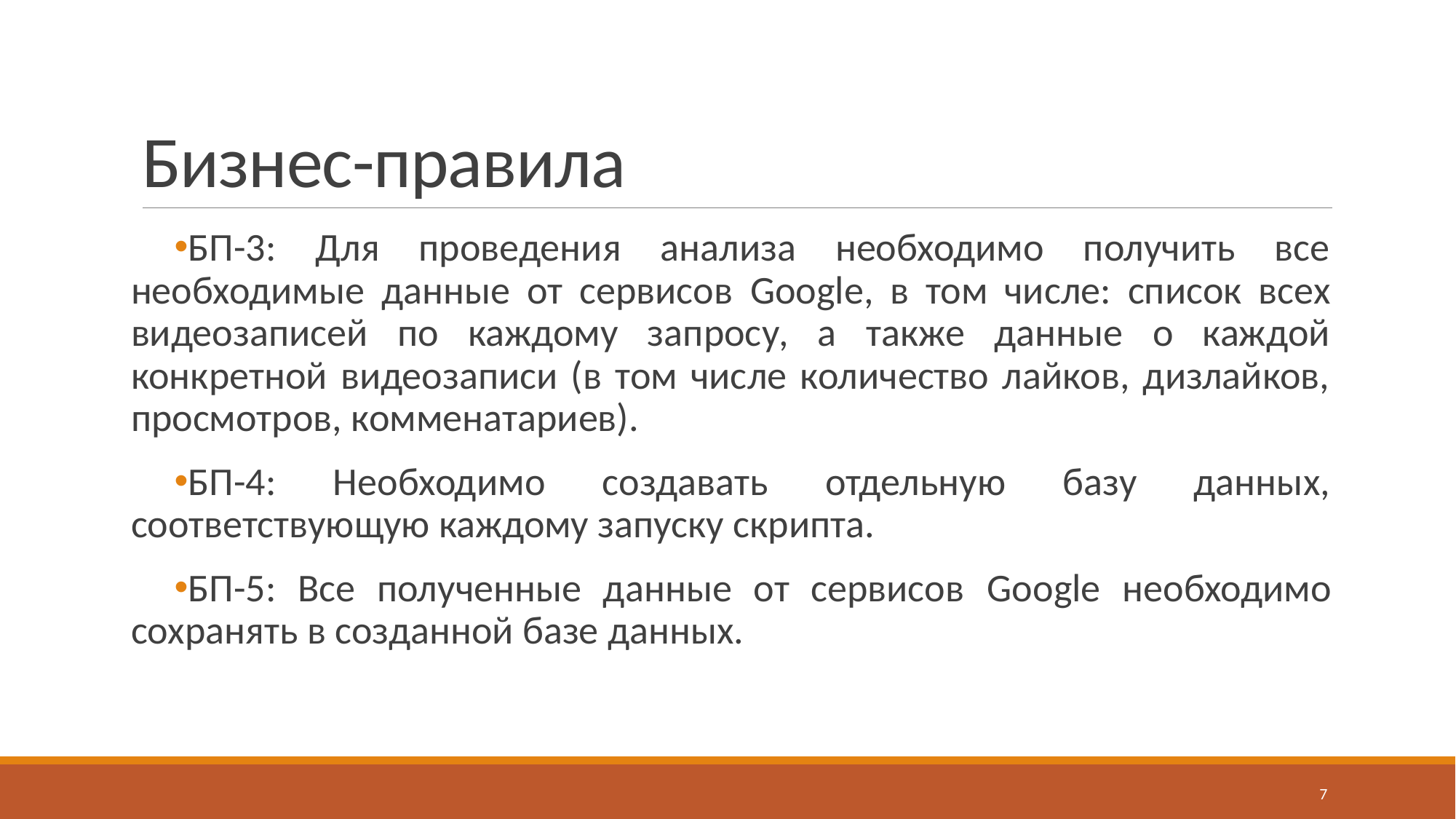

# Бизнес-правила
БП-3: Для проведения анализа необходимо получить все необходимые данные от сервисов Google, в том числе: список всех видеозаписей по каждому запросу, а также данные о каждой конкретной видеозаписи (в том числе количество лайков, дизлайков, просмотров, комменатариев).
БП-4: Необходимо создавать отдельную базу данных, соответствующую каждому запуску скрипта.
БП-5: Все полученные данные от сервисов Google необходимо сохранять в созданной базе данных.

7